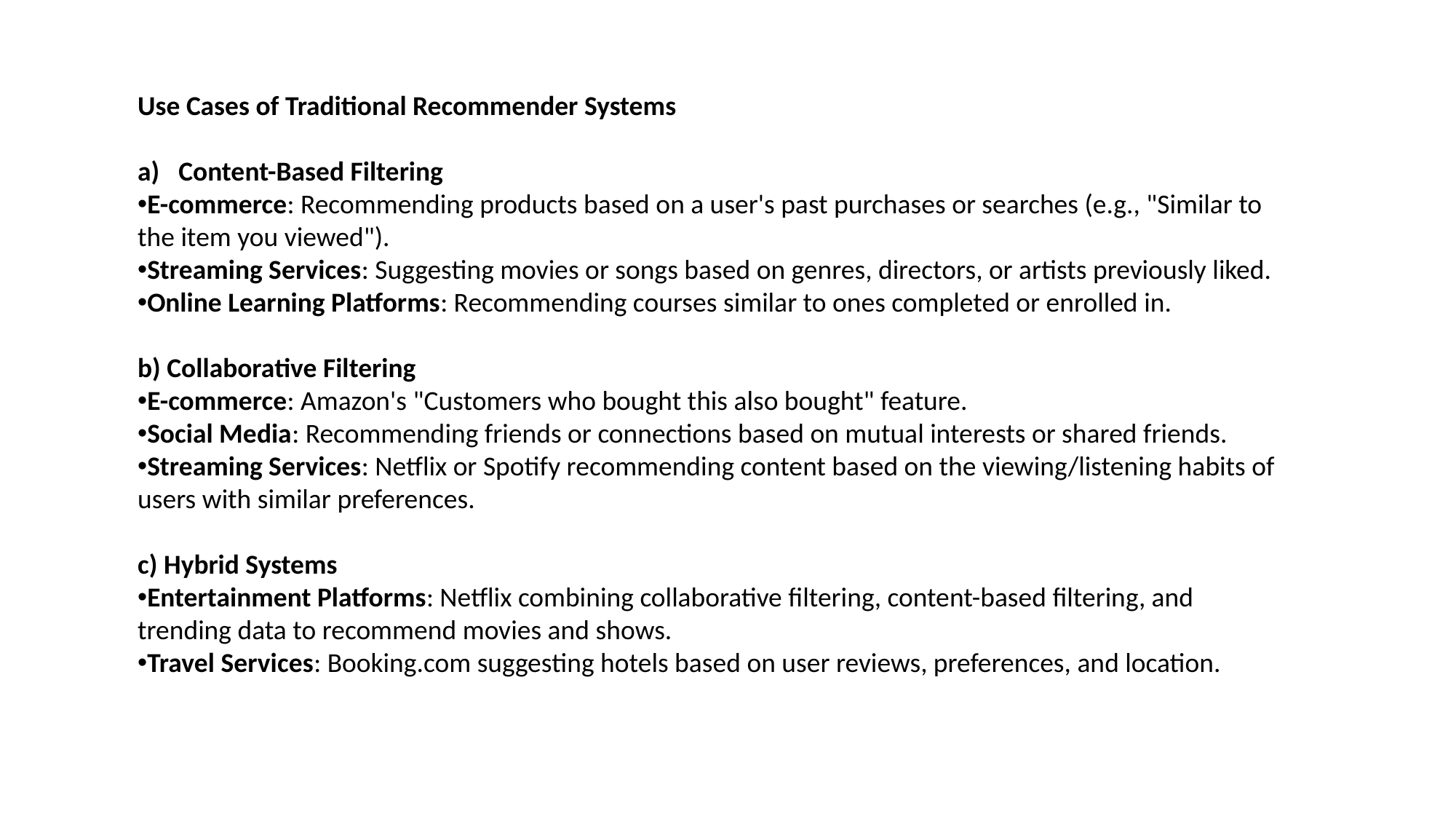

Use Cases of Traditional Recommender Systems

Content-Based Filtering
E-commerce: Recommending products based on a user's past purchases or searches (e.g., "Similar to the item you viewed").
Streaming Services: Suggesting movies or songs based on genres, directors, or artists previously liked.
Online Learning Platforms: Recommending courses similar to ones completed or enrolled in.

b) Collaborative Filtering
E-commerce: Amazon's "Customers who bought this also bought" feature.
Social Media: Recommending friends or connections based on mutual interests or shared friends.
Streaming Services: Netflix or Spotify recommending content based on the viewing/listening habits of users with similar preferences.

c) Hybrid Systems
Entertainment Platforms: Netflix combining collaborative filtering, content-based filtering, and trending data to recommend movies and shows.
Travel Services: Booking.com suggesting hotels based on user reviews, preferences, and location.